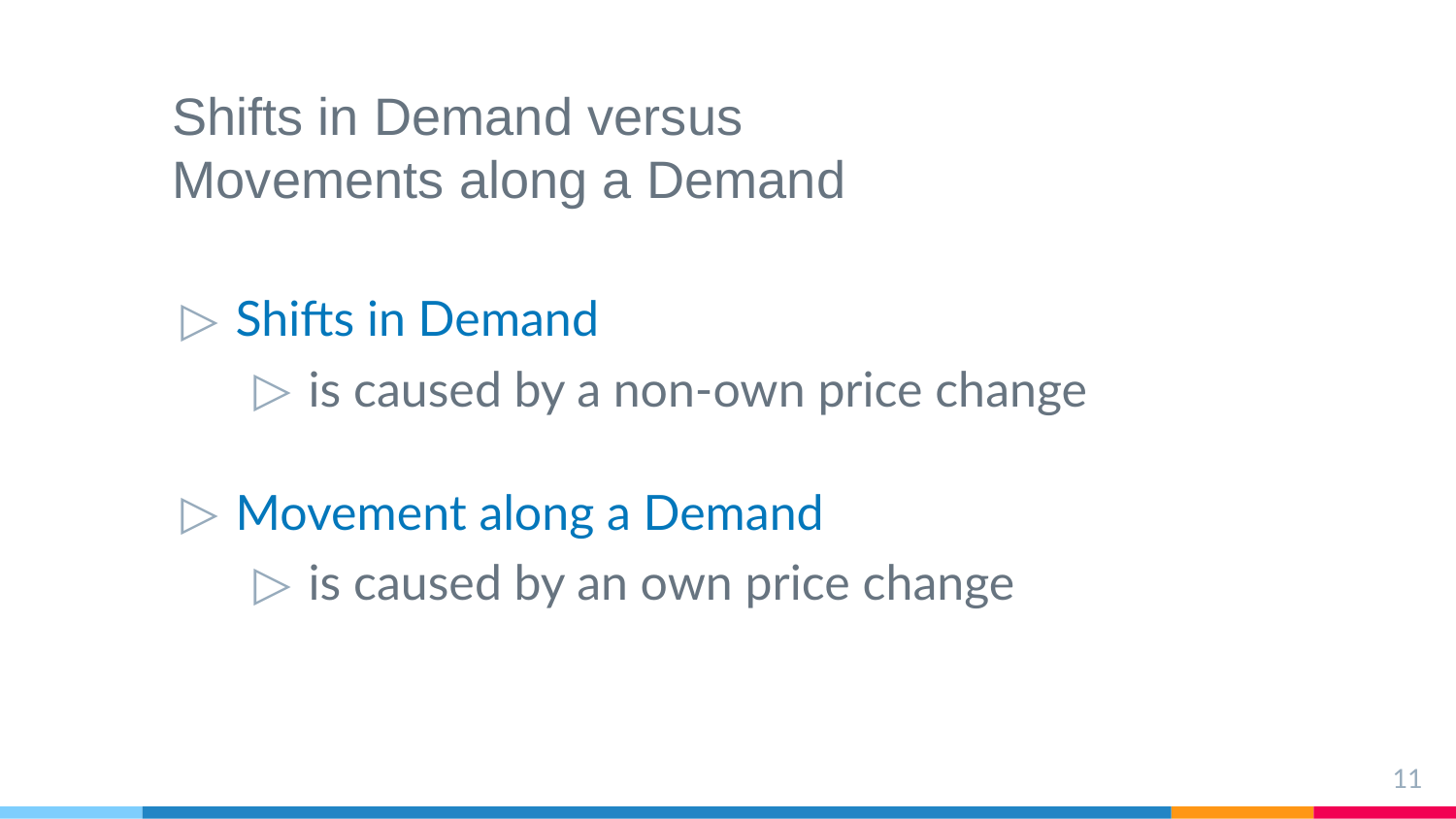

# Shifts in Demand versus Movements along a Demand
Shifts in Demand
is caused by a non-own price change

Movement along a Demand
is caused by an own price change
11